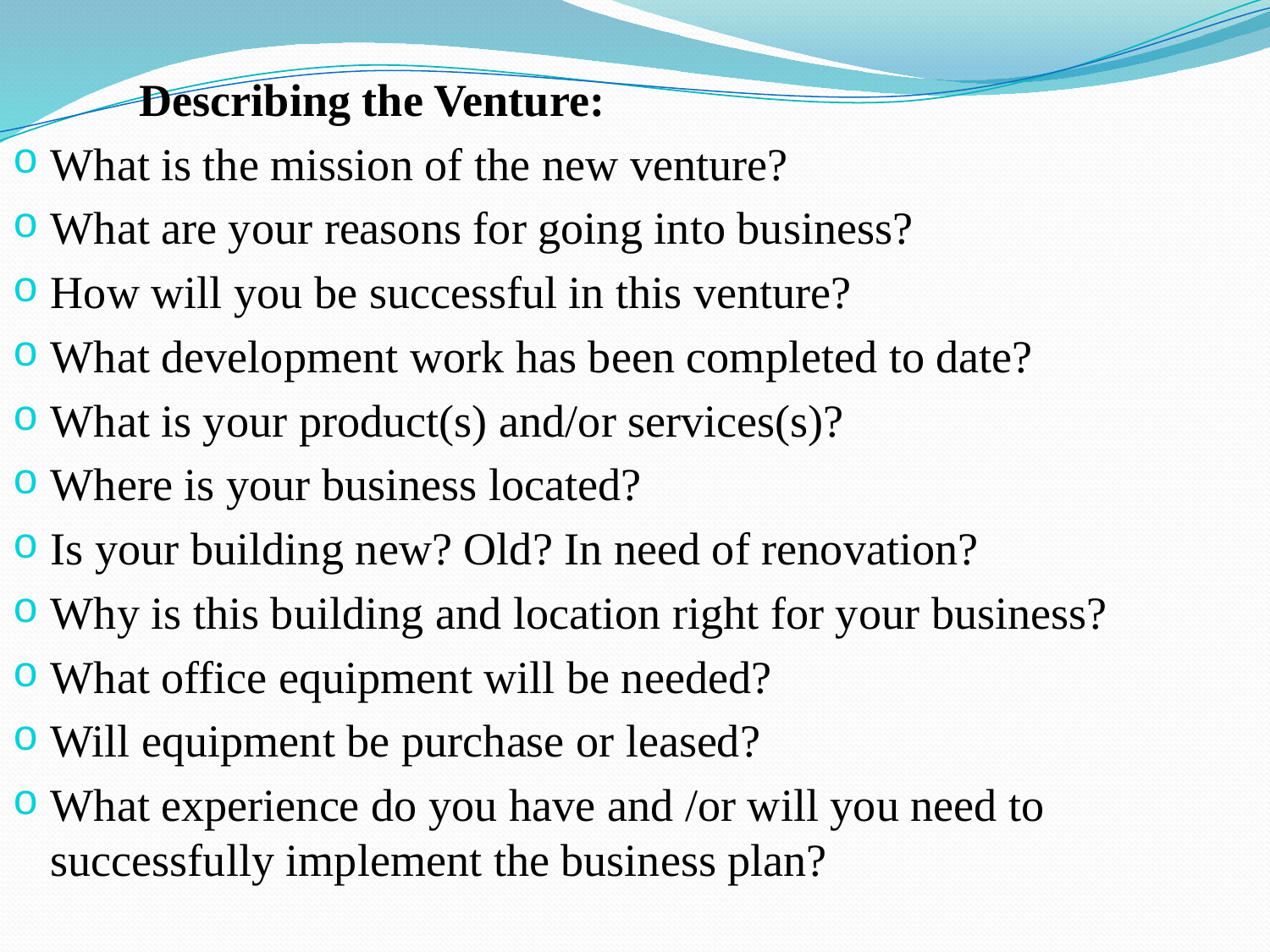

Describing the Venture:
What is the mission of the new venture?
What are your reasons for going into business?
How will you be successful in this venture?
What development work has been completed to date?
What is your product(s) and/or services(s)?
Where is your business located?
Is your building new? Old? In need of renovation?
Why is this building and location right for your business?
What office equipment will be needed?
Will equipment be purchase or leased?
What experience do you have and /or will you need to successfully implement the business plan?